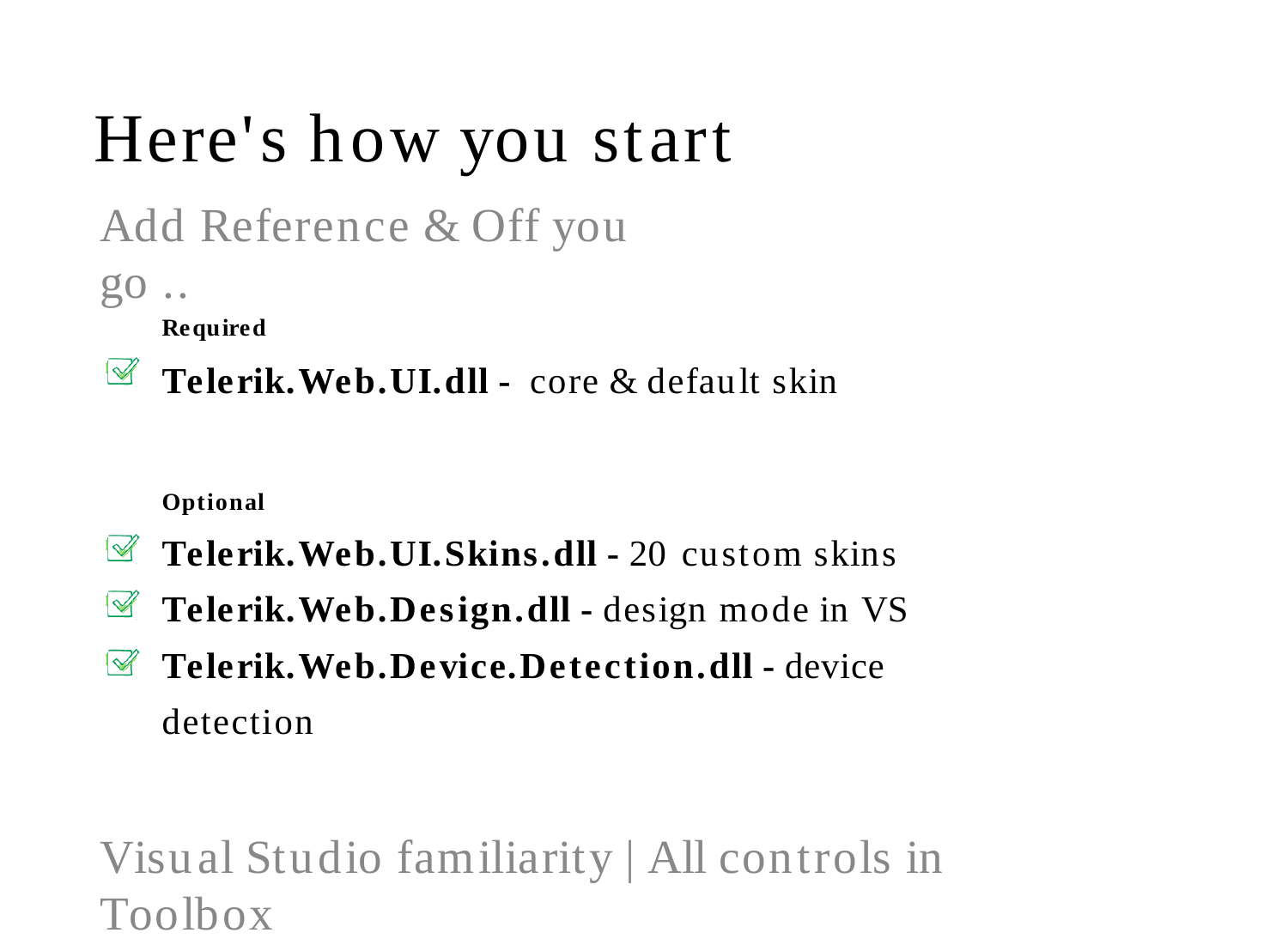

# Here's how you start
Add Reference & Off you go ..
Required
Telerik.Web.UI.dll -  core & default skin

Optional
Telerik.Web.UI.Skins.dll - 20 custom skins Telerik.Web.Design.dll - design mode in VS Telerik.Web.Device.Detection.dll - device detection

Visual Studio familiarity | All controls in Toolbox